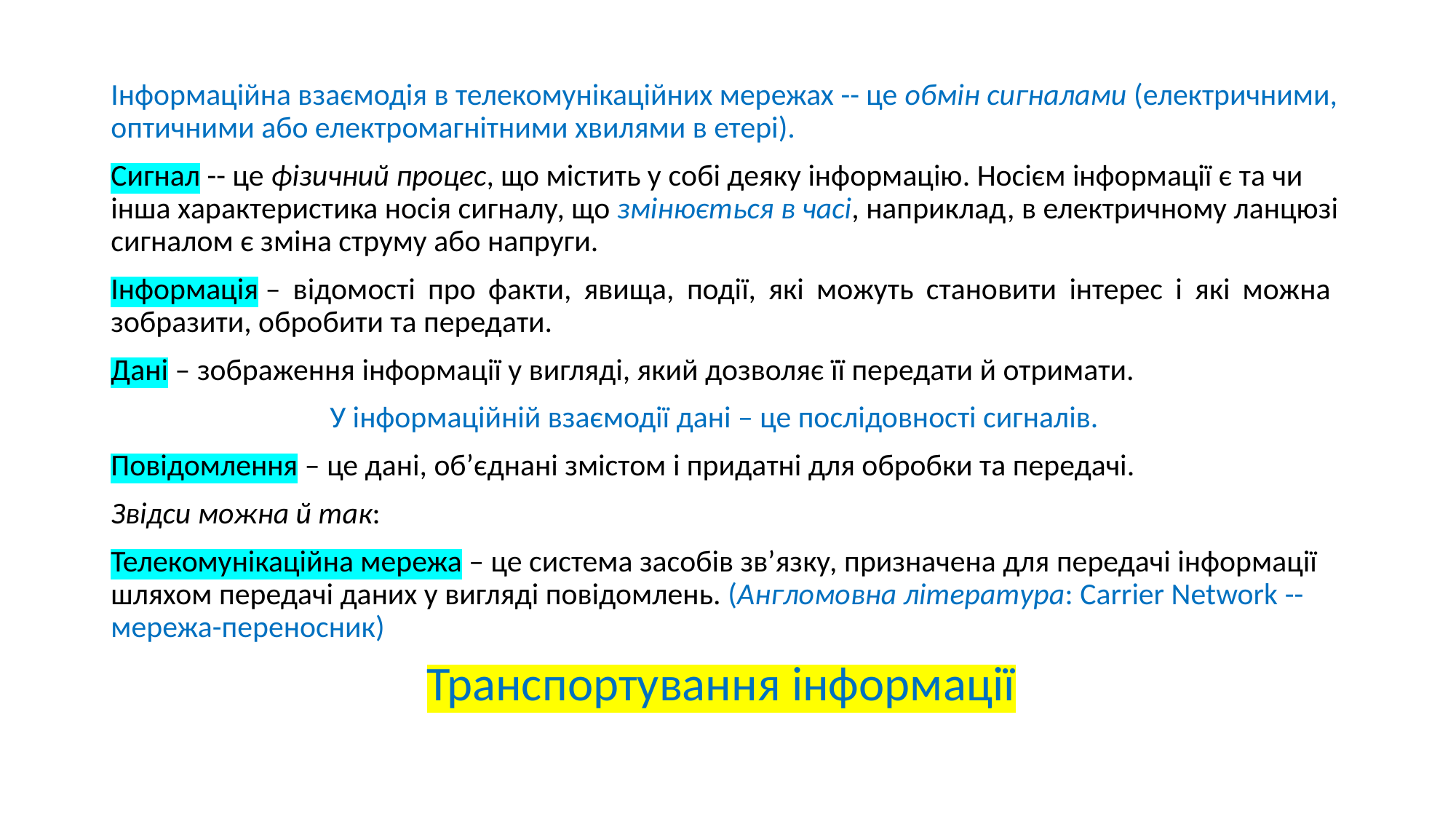

#
Інформаційна взаємодія в телекомунікаційних мережах -- це обмін сигналами (електричними, оптичними або електромагнітними хвилями в етері).
Сигнал -- це фізичний процес, що містить у собі деяку інформацію. Носієм інформації є та чи інша характеристика носія сигналу, що змінюється в часі, наприклад, в електричному ланцюзі сигналом є зміна струму або напруги.
Інформація – відомості про факти, явища, події, які можуть становити інтерес і які можна зобразити, обробити та передати.
Дані – зображення інформації у вигляді, який дозволяє її передати й отримати.
У інформаційній взаємодії дані – це послідовності сигналів.
Повідомлення – це дані, об’єднані змістом і придатні для обробки та передачі.
Звідси можна й так:
Телекомунікаційна мережа – це система засобів зв’язку, призначена для передачі інформації шляхом передачі даних у вигляді повідомлень. (Англомовна література: Carrier Network --мережа-переносник)
Транспортування інформації